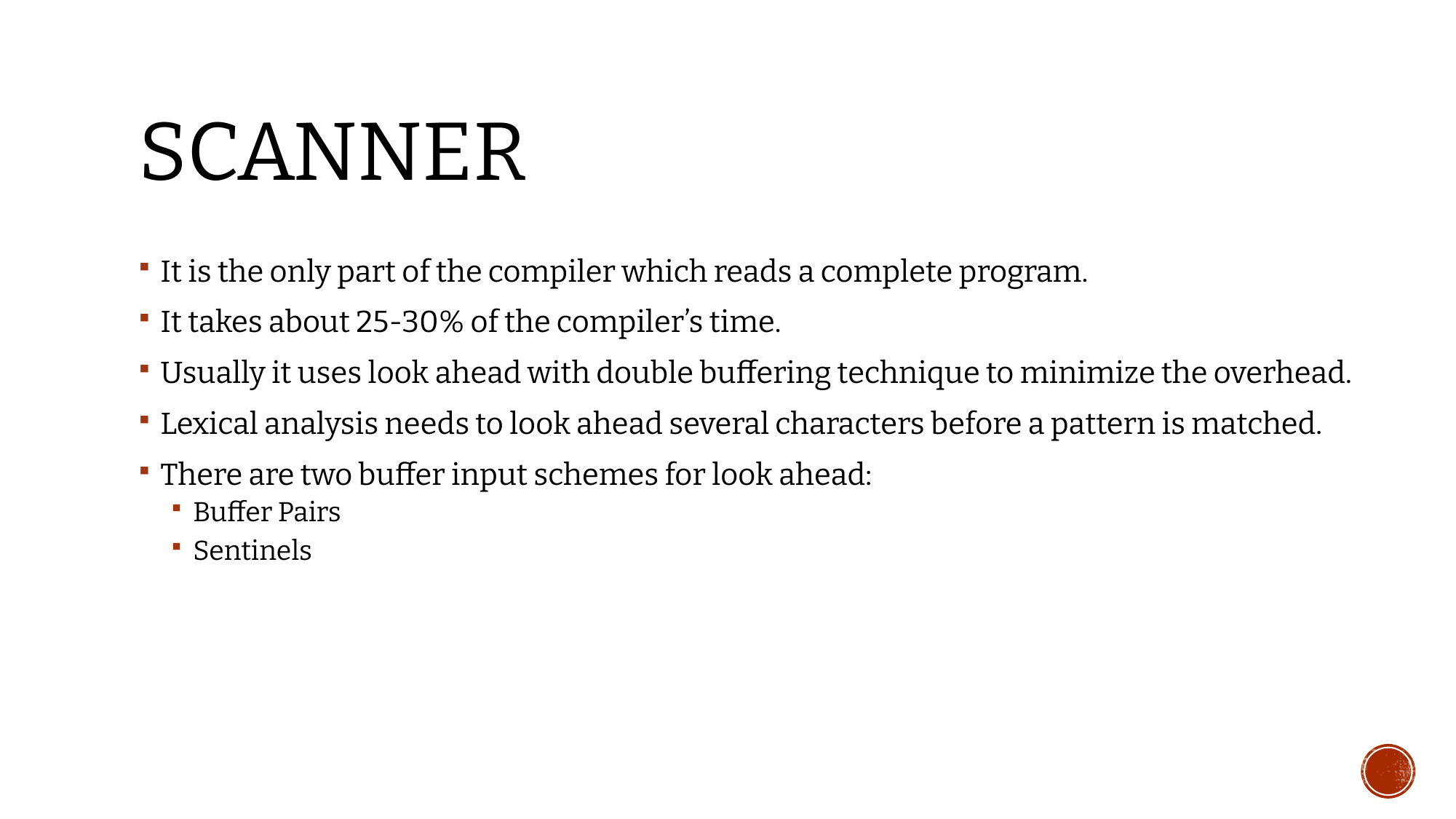

# SCANNER
It is the only part of the compiler which reads a complete program.
It takes about 25-30% of the compiler’s time.
Usually it uses look ahead with double buffering technique to minimize the overhead.
Lexical analysis needs to look ahead several characters before a pattern is matched.
There are two buffer input schemes for look ahead:
Buffer Pairs
Sentinels